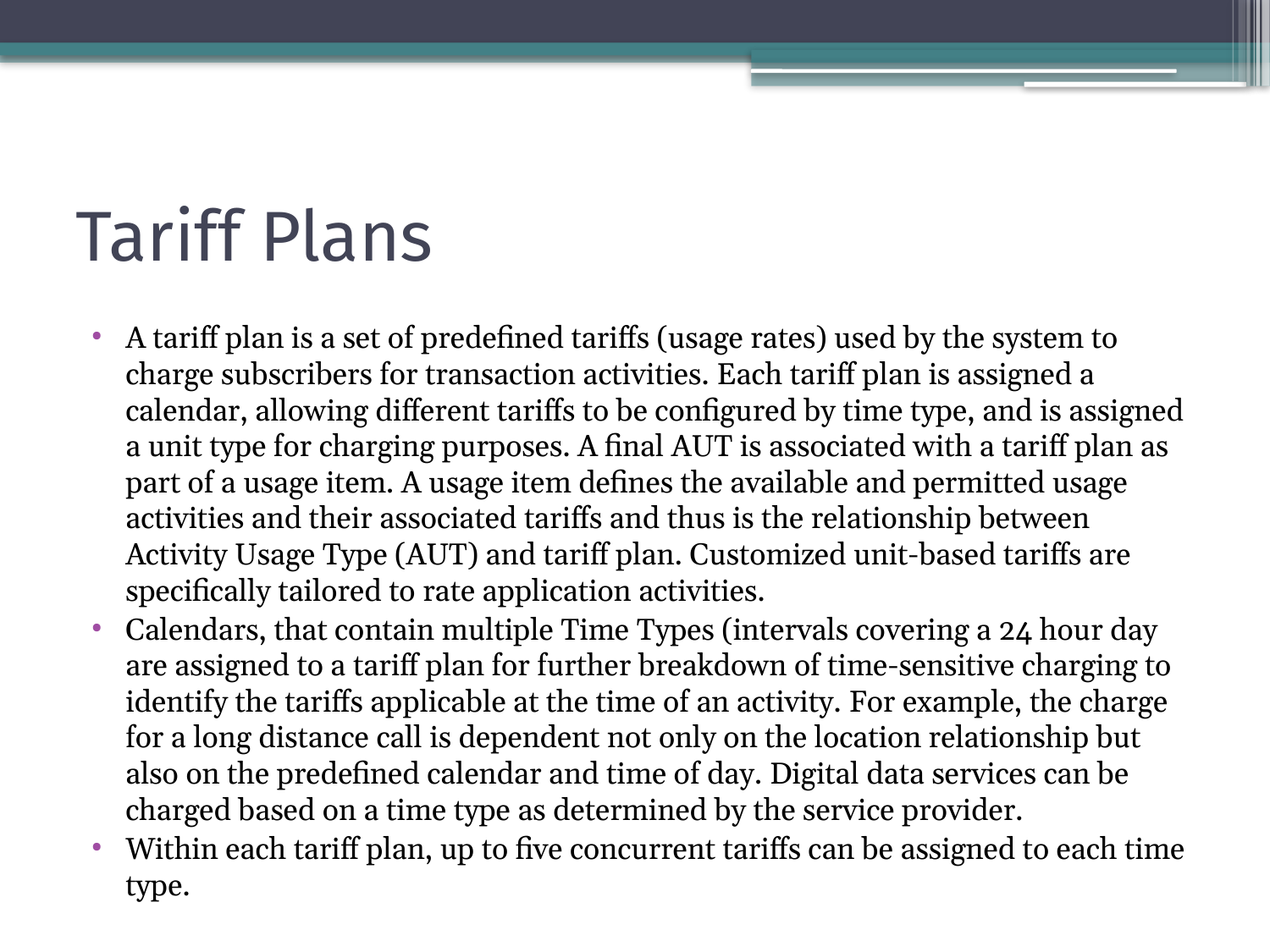

# Tariff Plans
A tariff plan is a set of predefined tariffs (usage rates) used by the system to charge subscribers for transaction activities. Each tariff plan is assigned a calendar, allowing different tariffs to be configured by time type, and is assigned a unit type for charging purposes. A final AUT is associated with a tariff plan as part of a usage item. A usage item defines the available and permitted usage activities and their associated tariffs and thus is the relationship between Activity Usage Type (AUT) and tariff plan. Customized unit-based tariffs are specifically tailored to rate application activities.
Calendars, that contain multiple Time Types (intervals covering a 24 hour day are assigned to a tariff plan for further breakdown of time-sensitive charging to identify the tariffs applicable at the time of an activity. For example, the charge for a long distance call is dependent not only on the location relationship but also on the predefined calendar and time of day. Digital data services can be charged based on a time type as determined by the service provider.
Within each tariff plan, up to five concurrent tariffs can be assigned to each time type.